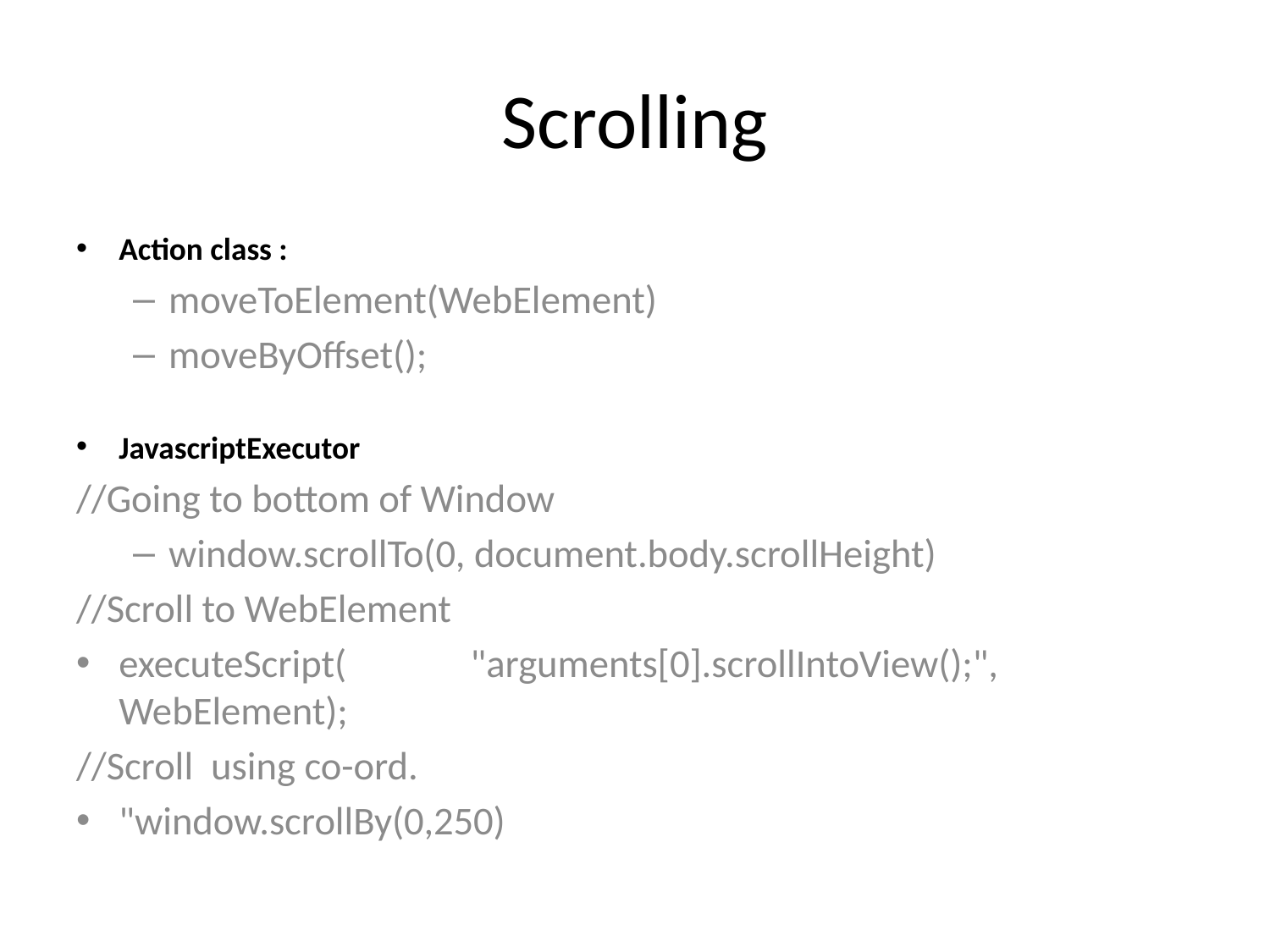

# Scrolling
Action class :
moveToElement(WebElement)
moveByOffset();

JavascriptExecutor
//Going to bottom of Window
window.scrollTo(0, document.body.scrollHeight)
//Scroll to WebElement
executeScript(              "arguments[0].scrollIntoView();", WebElement);
//Scroll  using co-ord.
"window.scrollBy(0,250)